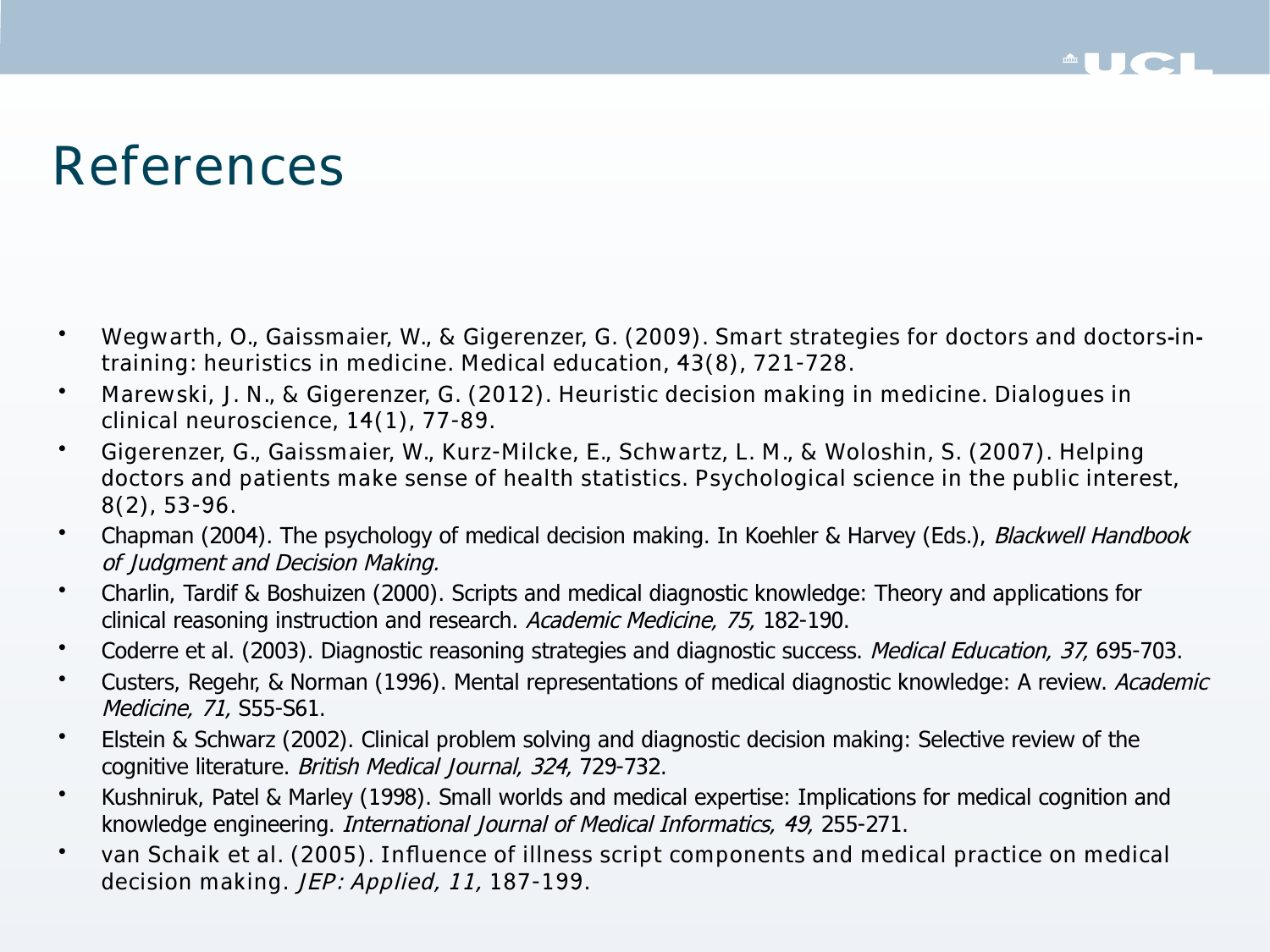

# References

Wegwarth, O., Gaissmaier, W., & Gigerenzer, G. (2009). Smart strategies for doctors and doctors‐in‐training: heuristics in medicine. Medical education, 43(8), 721-728.
Marewski, J. N., & Gigerenzer, G. (2012). Heuristic decision making in medicine. Dialogues in clinical neuroscience, 14(1), 77-89.
Gigerenzer, G., Gaissmaier, W., Kurz-Milcke, E., Schwartz, L. M., & Woloshin, S. (2007). Helping doctors and patients make sense of health statistics. Psychological science in the public interest, 8(2), 53-96.
Chapman (2004). The psychology of medical decision making. In Koehler & Harvey (Eds.), Blackwell Handbook of Judgment and Decision Making.
Charlin, Tardif & Boshuizen (2000). Scripts and medical diagnostic knowledge: Theory and applications for clinical reasoning instruction and research. Academic Medicine, 75, 182-190.
Coderre et al. (2003). Diagnostic reasoning strategies and diagnostic success. Medical Education, 37, 695-703.
Custers, Regehr, & Norman (1996). Mental representations of medical diagnostic knowledge: A review. Academic Medicine, 71, S55-S61.
Elstein & Schwarz (2002). Clinical problem solving and diagnostic decision making: Selective review of the cognitive literature. British Medical Journal, 324, 729-732.
Kushniruk, Patel & Marley (1998). Small worlds and medical expertise: Implications for medical cognition and knowledge engineering. International Journal of Medical Informatics, 49, 255-271.
van Schaik et al. (2005). Influence of illness script components and medical practice on medical decision making. JEP: Applied, 11, 187-199.